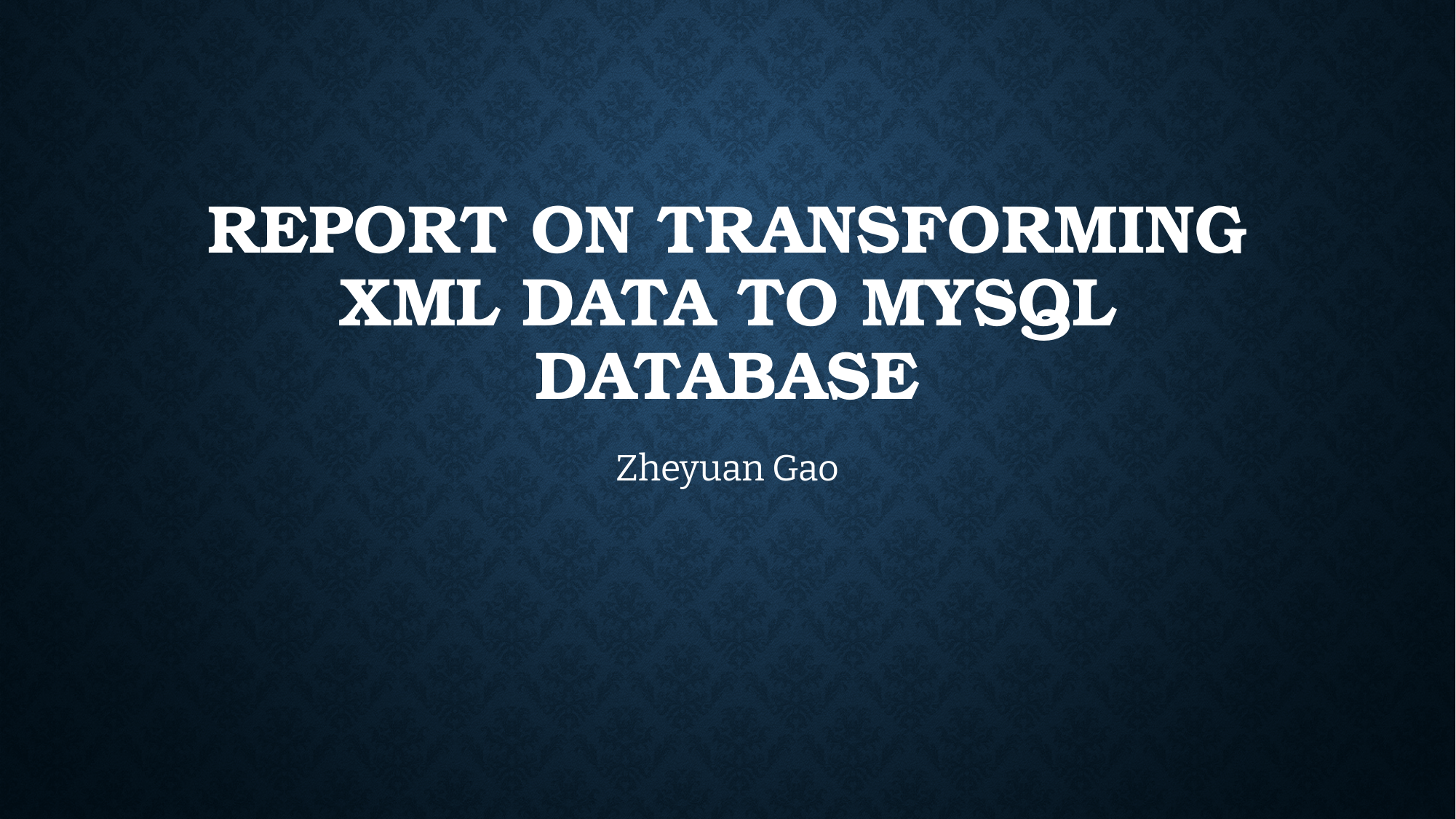

# Report on transforming XML data to mysql database
Zheyuan Gao